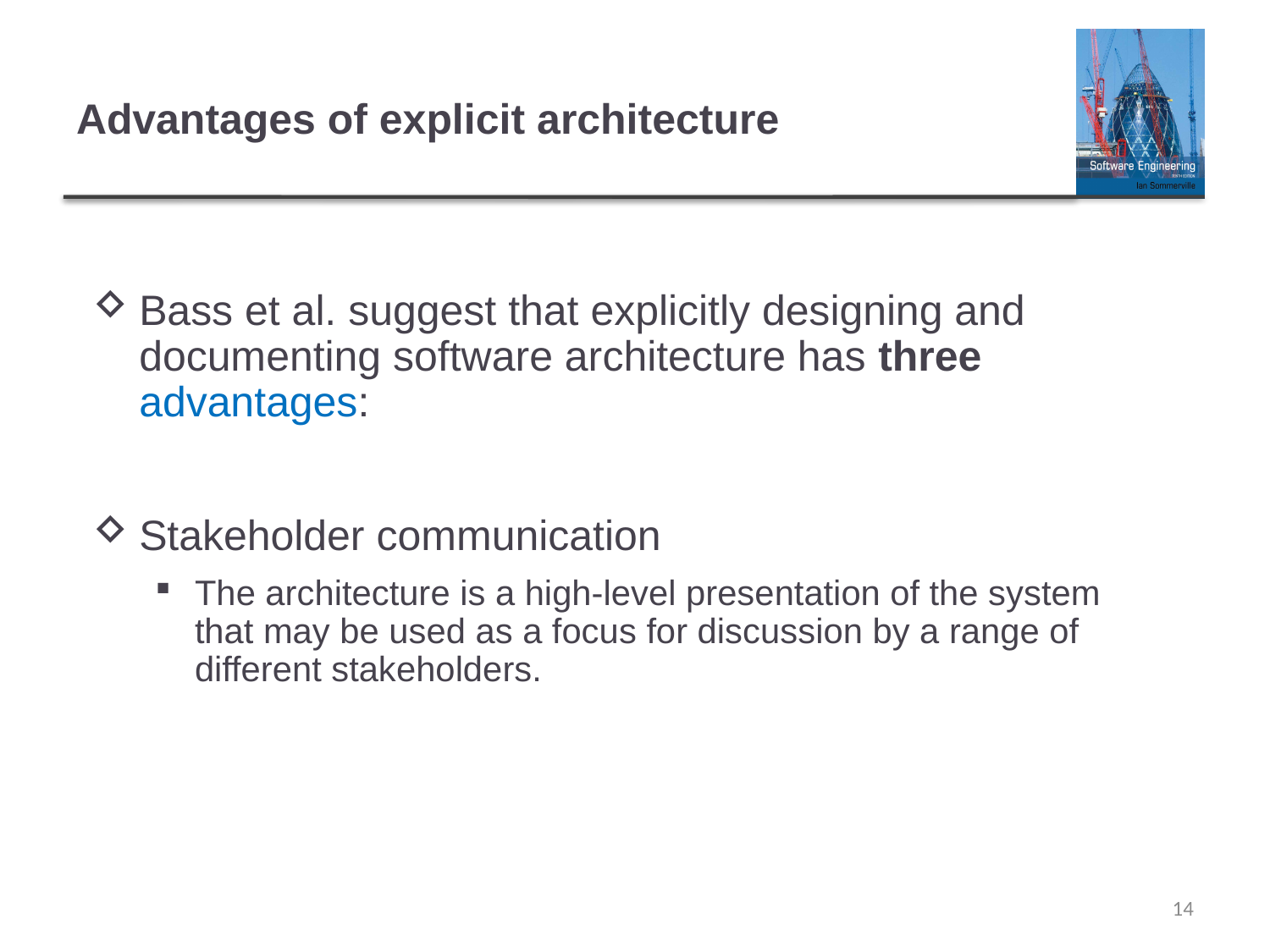

# Advantages of explicit architecture
Bass et al. suggest that explicitly designing and documenting software architecture has three advantages:

Stakeholder communication
The architecture is a high-level presentation of the system that may be used as a focus for discussion by a range of different stakeholders.
14